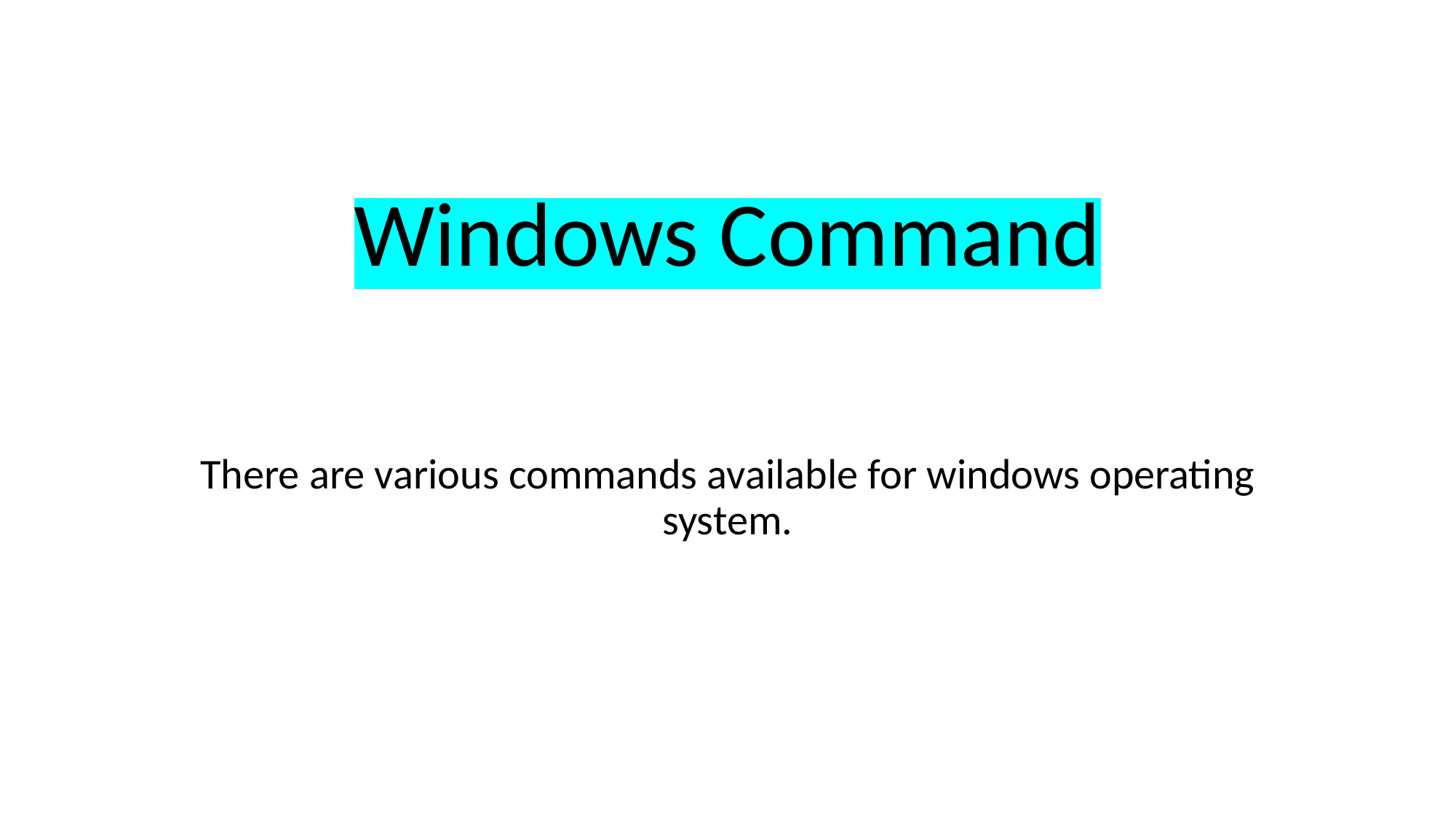

# Windows Command
There are various commands available for windows operating system.